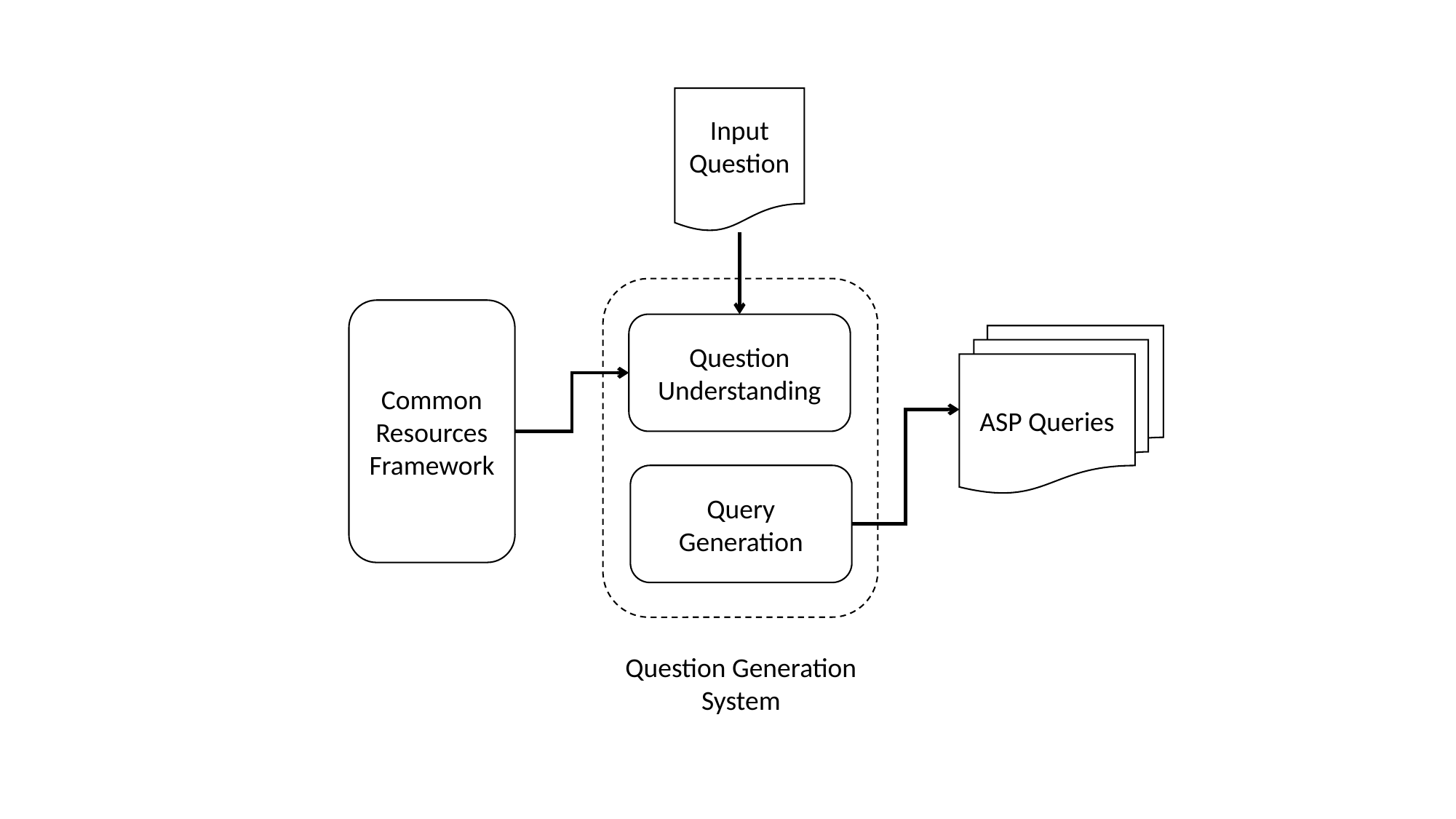

Input Question

Common Resources Framework
Question Understanding
ASP Queries
Query Generation
Question Generation System